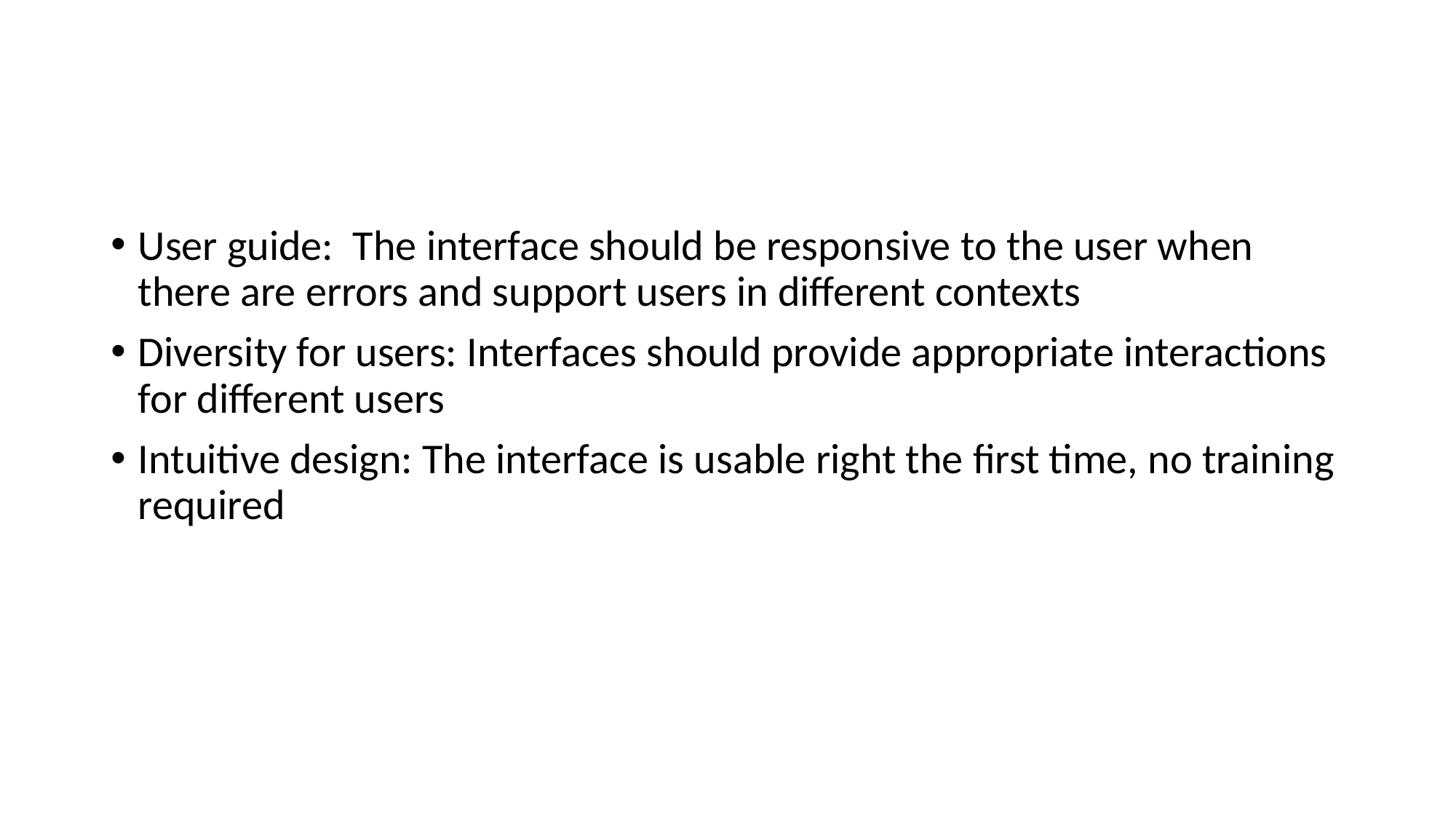

#
User guide:  The interface should be responsive to the user when there are errors and support users in different contexts
Diversity for users: Interfaces should provide appropriate interactions for different users
Intuitive design: The interface is usable right the first time, no training required